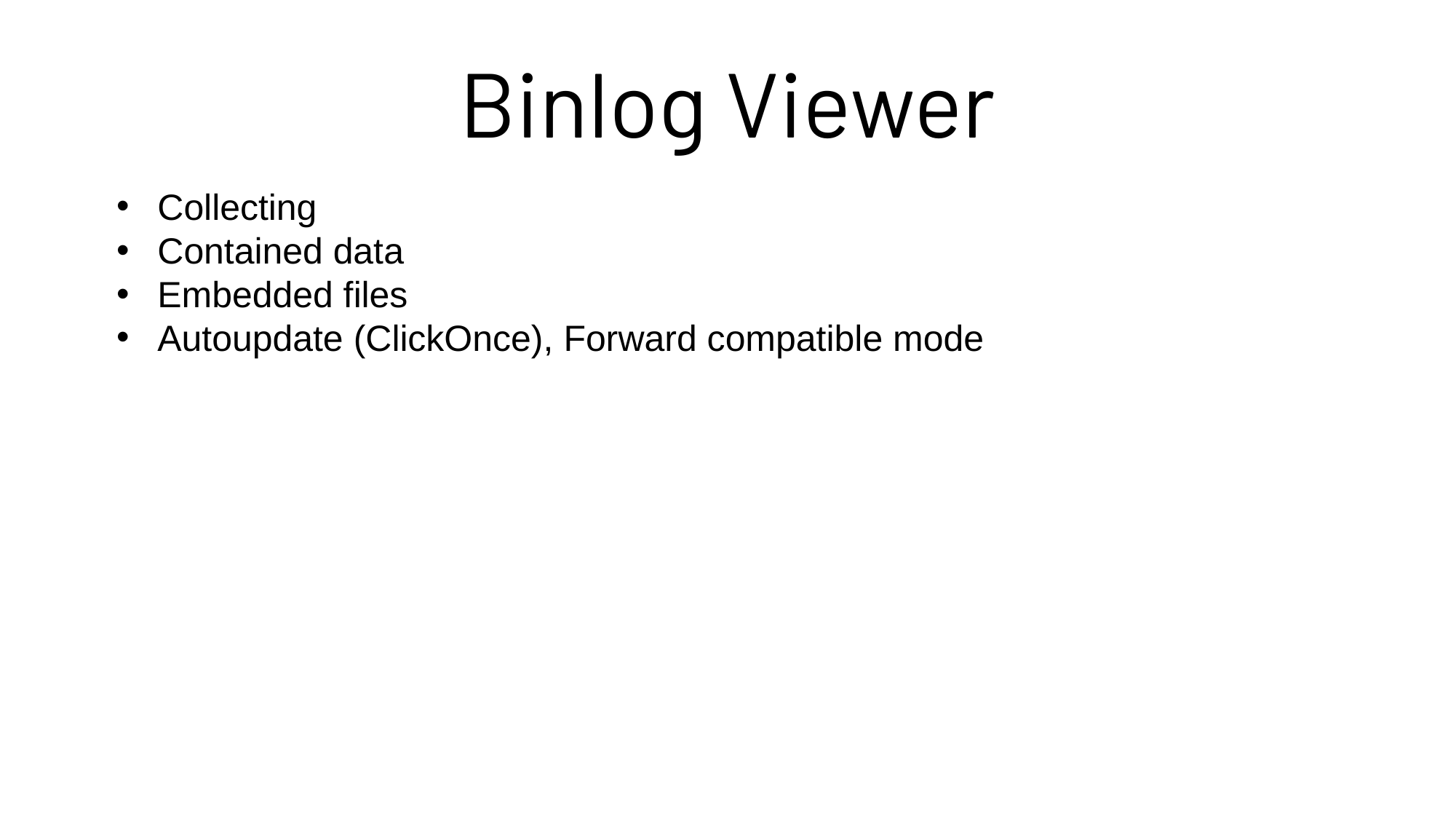

# Binlog Viewer
Collecting
Contained data
Embedded files
Autoupdate (ClickOnce), Forward compatible mode